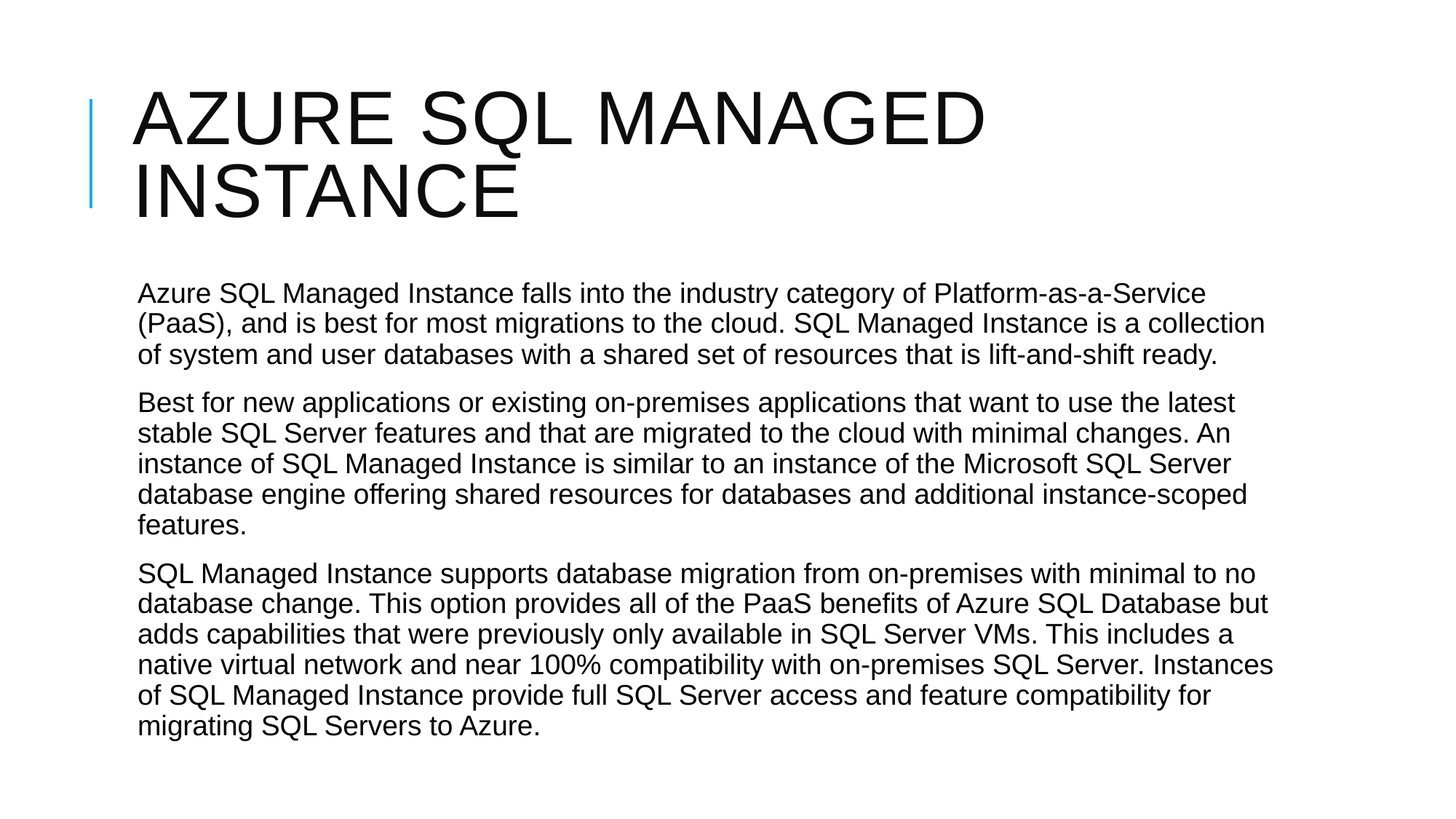

# Azure sql managed instance
Azure SQL Managed Instance falls into the industry category of Platform-as-a-Service (PaaS), and is best for most migrations to the cloud. SQL Managed Instance is a collection of system and user databases with a shared set of resources that is lift-and-shift ready.
Best for new applications or existing on-premises applications that want to use the latest stable SQL Server features and that are migrated to the cloud with minimal changes. An instance of SQL Managed Instance is similar to an instance of the Microsoft SQL Server database engine offering shared resources for databases and additional instance-scoped features.
SQL Managed Instance supports database migration from on-premises with minimal to no database change. This option provides all of the PaaS benefits of Azure SQL Database but adds capabilities that were previously only available in SQL Server VMs. This includes a native virtual network and near 100% compatibility with on-premises SQL Server. Instances of SQL Managed Instance provide full SQL Server access and feature compatibility for migrating SQL Servers to Azure.